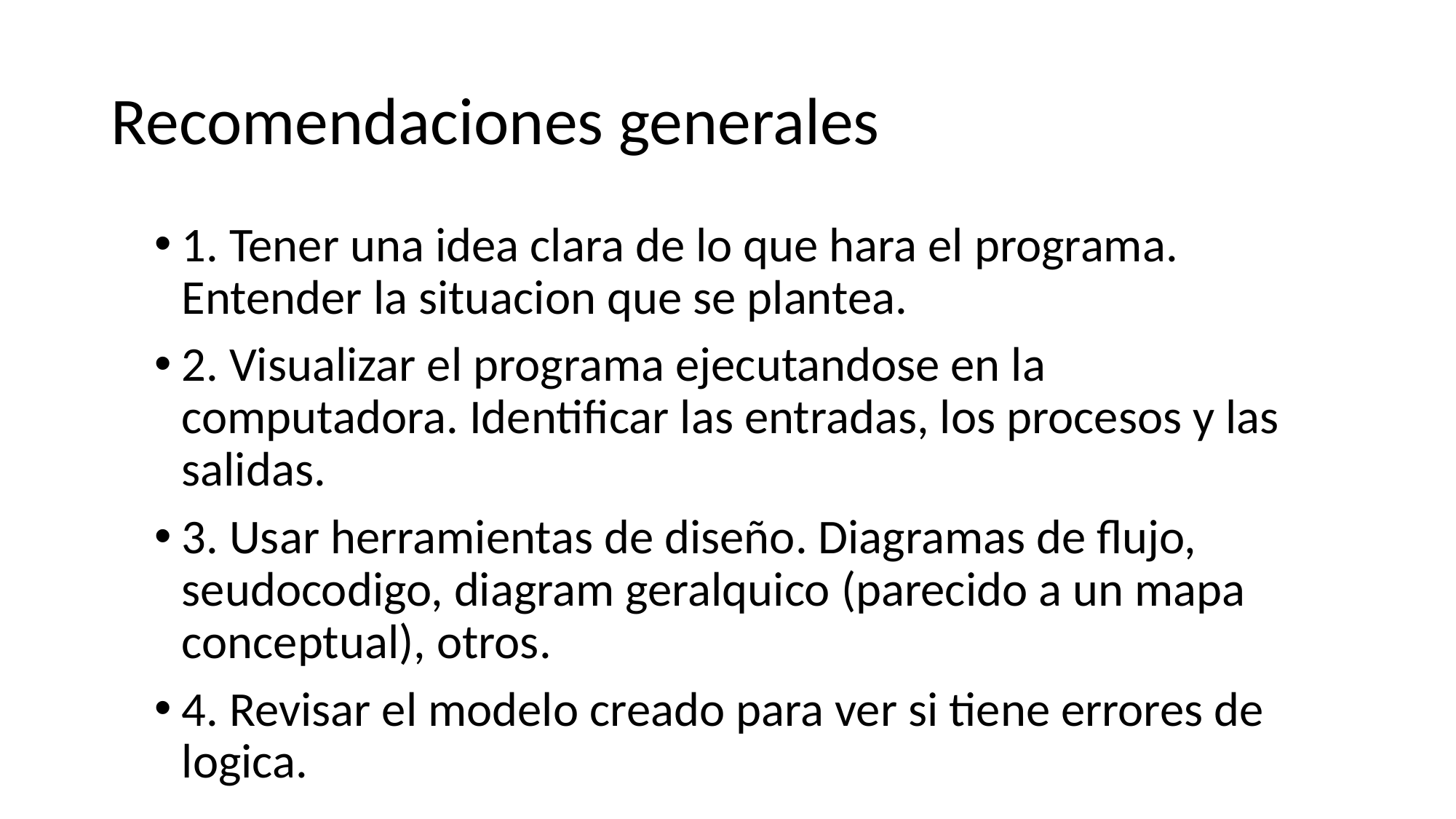

# Recomendaciones generales
1. Tener una idea clara de lo que hara el programa. Entender la situacion que se plantea.
2. Visualizar el programa ejecutandose en la computadora. Identificar las entradas, los procesos y las salidas.
3. Usar herramientas de diseño. Diagramas de flujo,  seudocodigo, diagram geralquico (parecido a un mapa conceptual), otros.
4. Revisar el modelo creado para ver si tiene errores de logica.